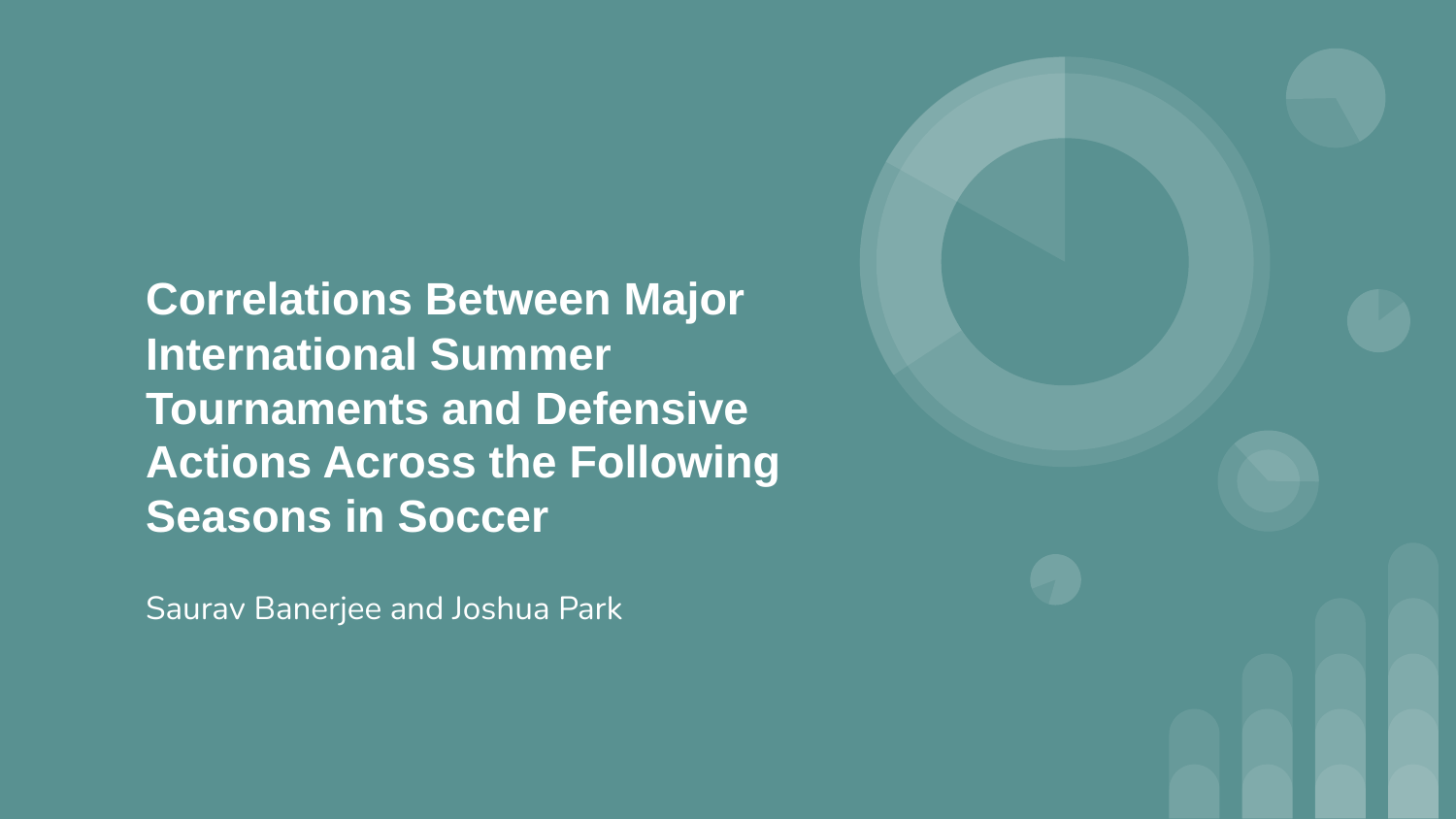

# Correlations Between Major International Summer Tournaments and Defensive Actions Across the Following Seasons in Soccer
Saurav Banerjee and Joshua Park